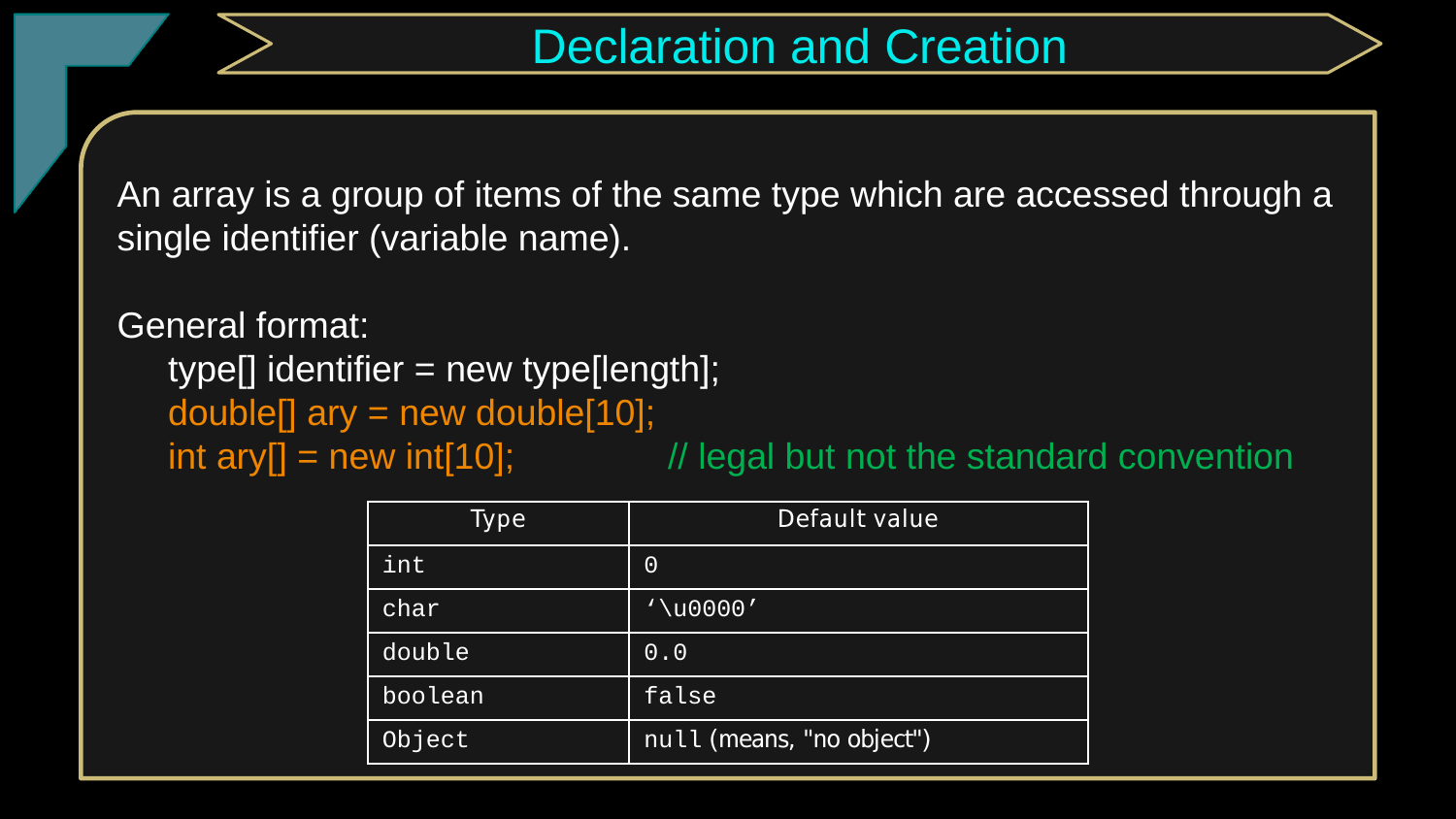

TClark
Declaration and Creation

An array is a group of items of the same type which are accessed through a single identifier (variable name).

General format:
     type[] identifier = new type[length];
     double[] ary = new double[10];
     int ary[] = new int[10];               // legal but not the standard convention
| Type | Default value |
| --- | --- |
| int | 0 |
| char | ‘\u0000’ |
| double | 0.0 |
| boolean | false |
| Object | null (means, "no object") |